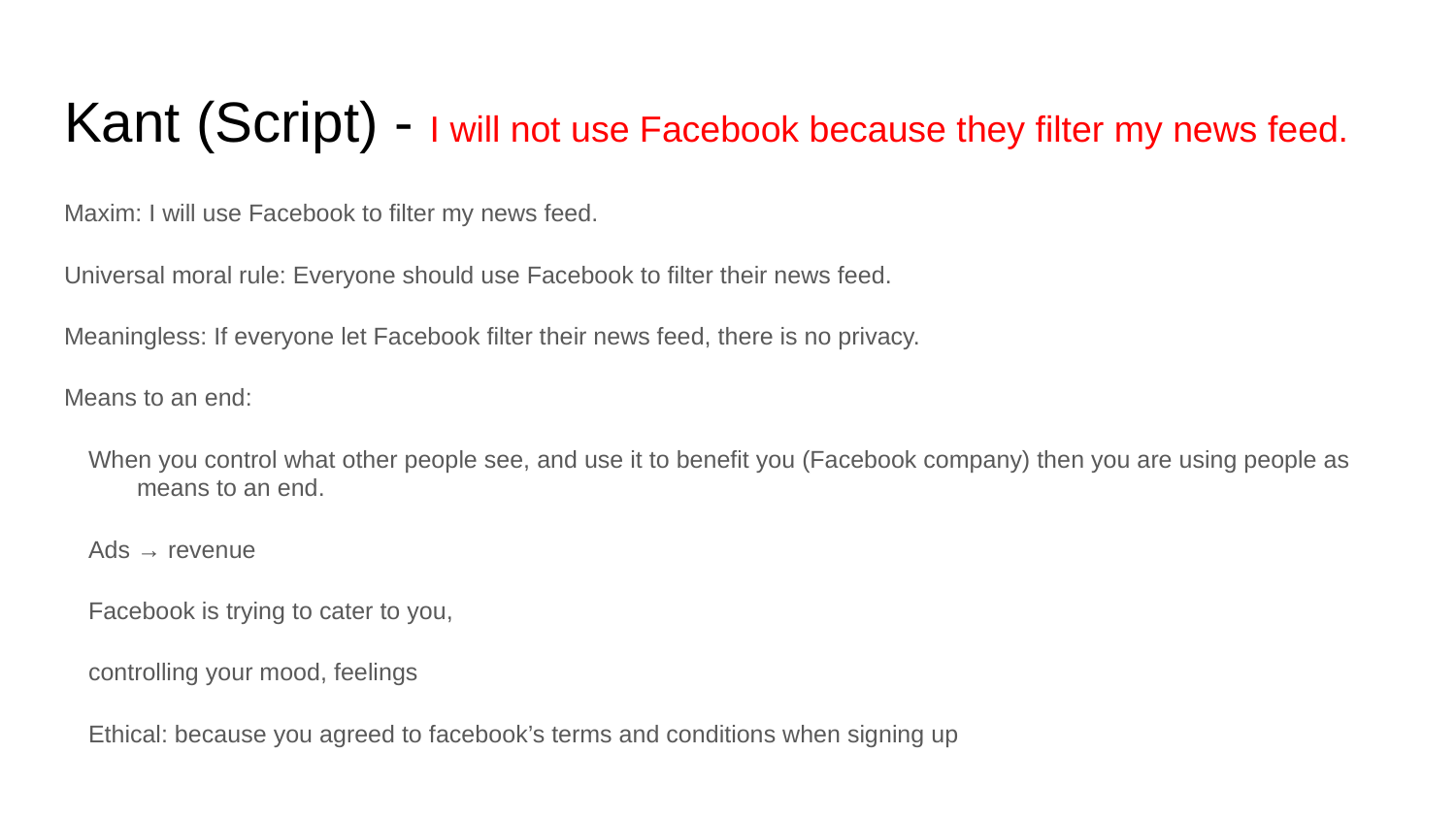

# Kant (Script) - I will not use Facebook because they filter my news feed.
Maxim: I will use Facebook to filter my news feed.
Universal moral rule: Everyone should use Facebook to filter their news feed.
Meaningless: If everyone let Facebook filter their news feed, there is no privacy.
Means to an end:
When you control what other people see, and use it to benefit you (Facebook company) then you are using people as means to an end.
Ads → revenue
Facebook is trying to cater to you,
controlling your mood, feelings
Ethical: because you agreed to facebook’s terms and conditions when signing up